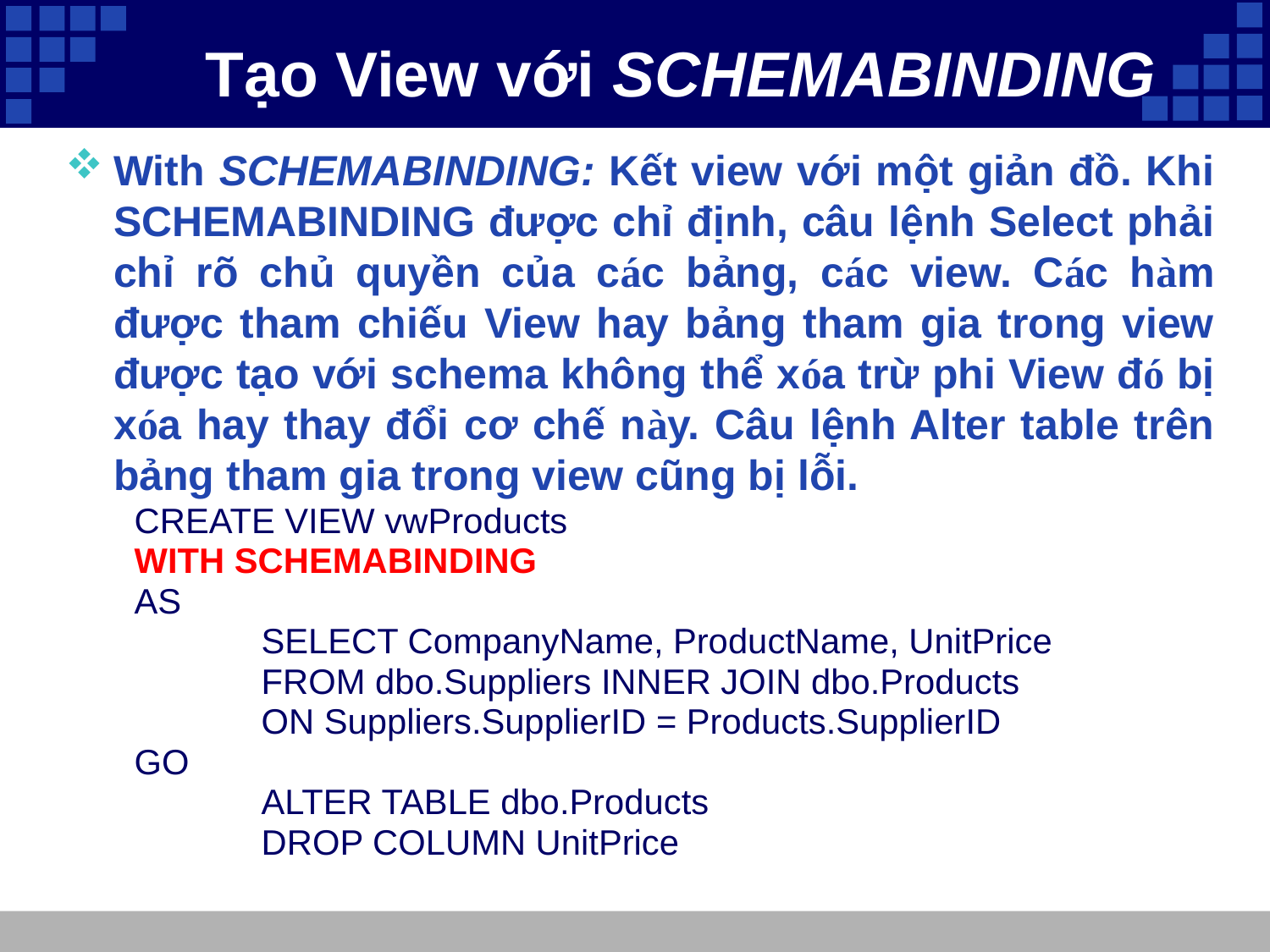

# Tạo View với SCHEMABINDING
With SCHEMABINDING: Kết view với một giản đồ. Khi SCHEMABINDING được chỉ định, câu lệnh Select phải chỉ rõ chủ quyền của các bảng, các view. Các hàm được tham chiếu View hay bảng tham gia trong view được tạo với schema không thể xóa trừ phi View đó bị xóa hay thay đổi cơ chế này. Câu lệnh Alter table trên bảng tham gia trong view cũng bị lỗi.
CREATE VIEW vwProducts
WITH SCHEMABINDING
AS
	SELECT CompanyName, ProductName, UnitPrice
	FROM dbo.Suppliers INNER JOIN dbo.Products
	ON Suppliers.SupplierID = Products.SupplierID
GO
	ALTER TABLE dbo.Products
	DROP COLUMN UnitPrice